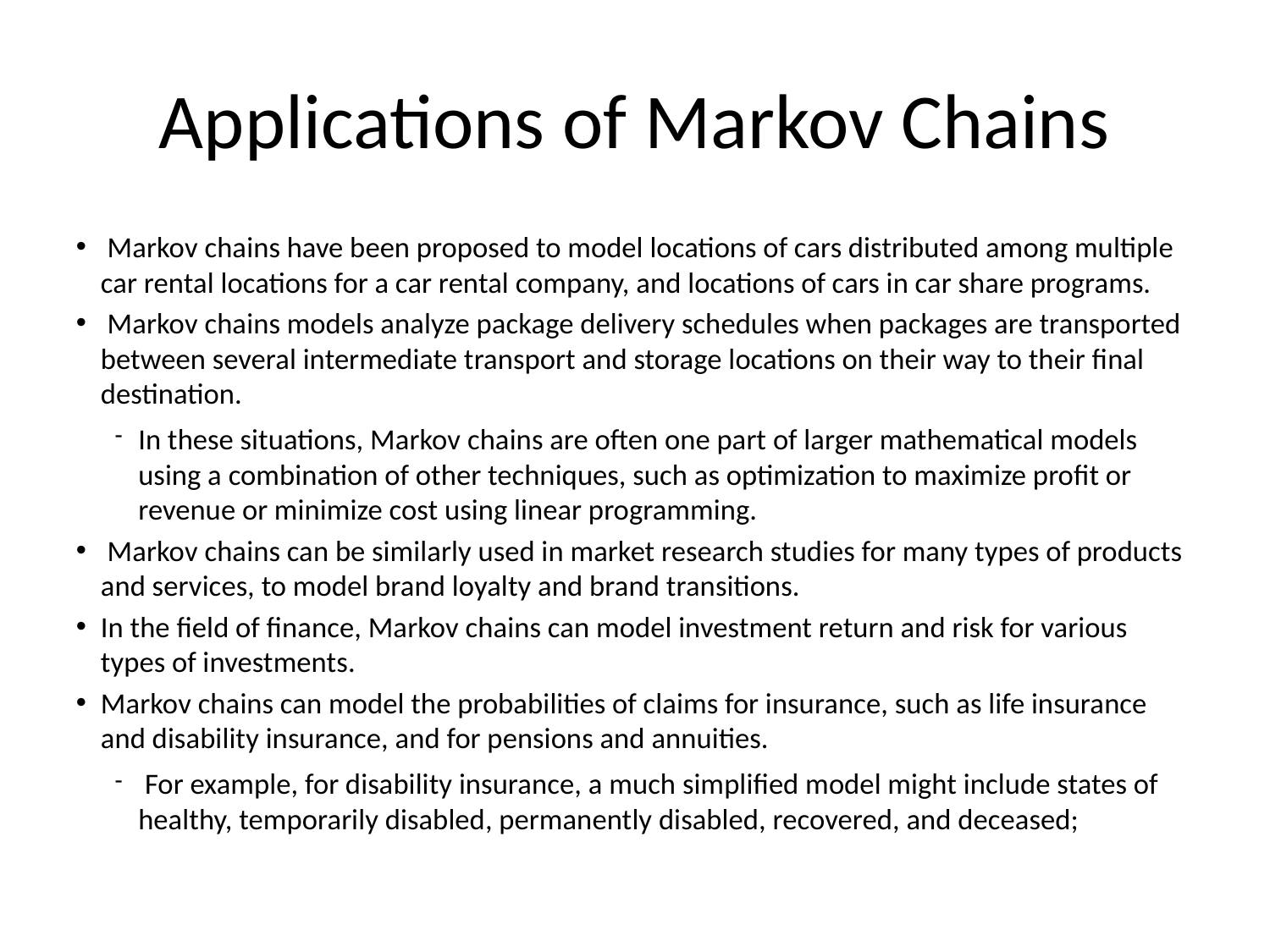

Applications of Markov Chains
 Markov chains have been proposed to model locations of cars distributed among multiple car rental locations for a car rental company, and locations of cars in car share programs.
 Markov chains models analyze package delivery schedules when packages are transported between several intermediate transport and storage locations on their way to their final destination.
In these situations, Markov chains are often one part of larger mathematical models using a combination of other techniques, such as optimization to maximize profit or revenue or minimize cost using linear programming.
 Markov chains can be similarly used in market research studies for many types of products and services, to model brand loyalty and brand transitions.
In the field of finance, Markov chains can model investment return and risk for various types of investments.
Markov chains can model the probabilities of claims for insurance, such as life insurance and disability insurance, and for pensions and annuities.
 For example, for disability insurance, a much simplified model might include states of healthy, temporarily disabled, permanently disabled, recovered, and deceased;